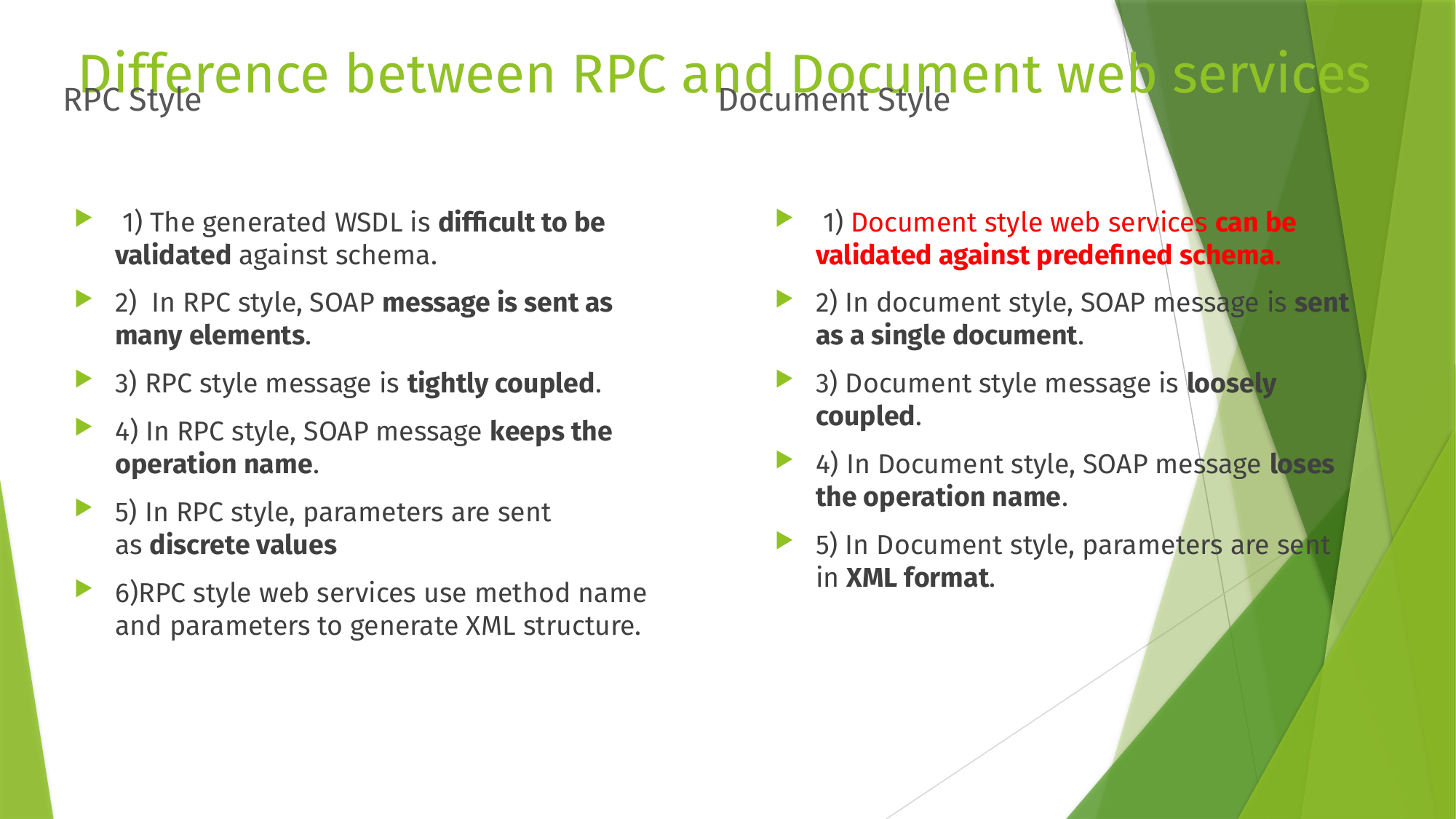

# Difference between RPC and Document web services
RPC Style					Document Style
 1) The generated WSDL is difficult to be validated against schema.
2)  In RPC style, SOAP message is sent as many elements.
3) RPC style message is tightly coupled.
4) In RPC style, SOAP message keeps the operation name.
5) In RPC style, parameters are sent as discrete values
6)RPC style web services use method name and parameters to generate XML structure.

 1) Document style web services can be validated against predefined schema.
2) In document style, SOAP message is sent as a single document.
3) Document style message is loosely coupled.
4) In Document style, SOAP message loses the operation name.
5) In Document style, parameters are sent in XML format.